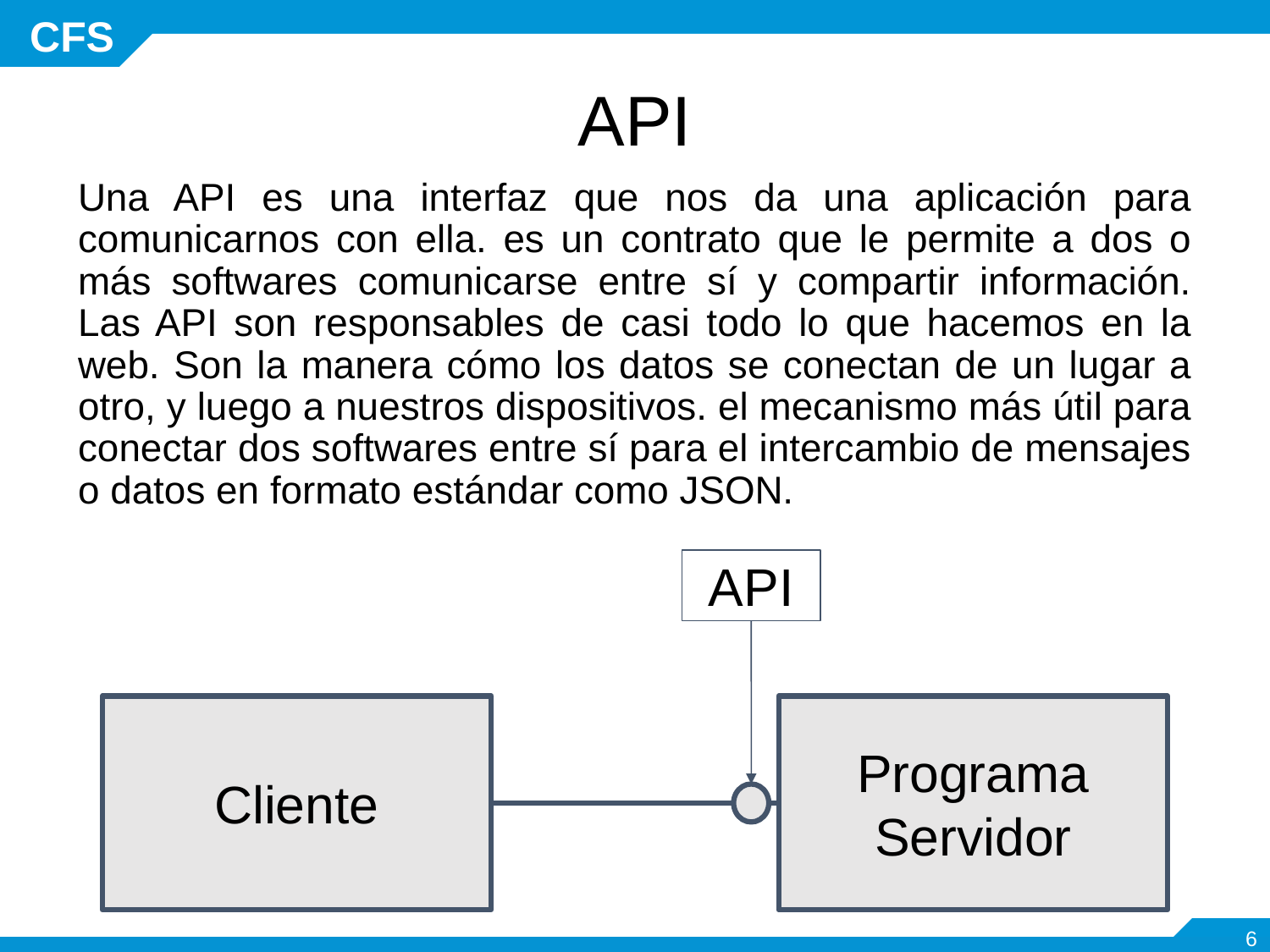

# API
Una API es una interfaz que nos da una aplicación para comunicarnos con ella. es un contrato que le permite a dos o más softwares comunicarse entre sí y compartir información. Las API son responsables de casi todo lo que hacemos en la web. Son la manera cómo los datos se conectan de un lugar a otro, y luego a nuestros dispositivos. el mecanismo más útil para conectar dos softwares entre sí para el intercambio de mensajes o datos en formato estándar como JSON.
API
Cliente
Programa Servidor

6